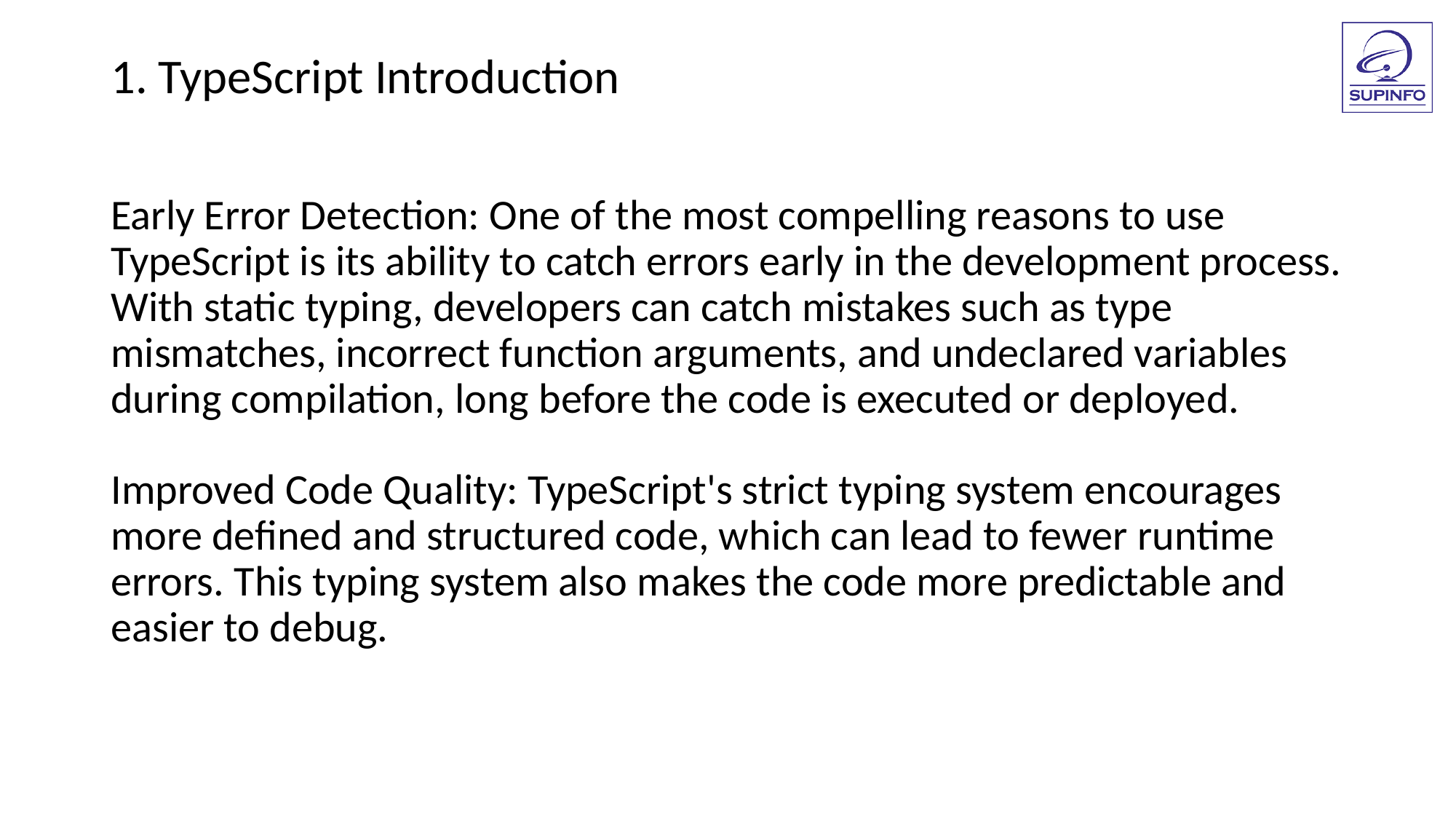

1. TypeScript Introduction
Early Error Detection: One of the most compelling reasons to use TypeScript is its ability to catch errors early in the development process. With static typing, developers can catch mistakes such as type mismatches, incorrect function arguments, and undeclared variables during compilation, long before the code is executed or deployed.

Improved Code Quality: TypeScript's strict typing system encourages more defined and structured code, which can lead to fewer runtime errors. This typing system also makes the code more predictable and easier to debug.